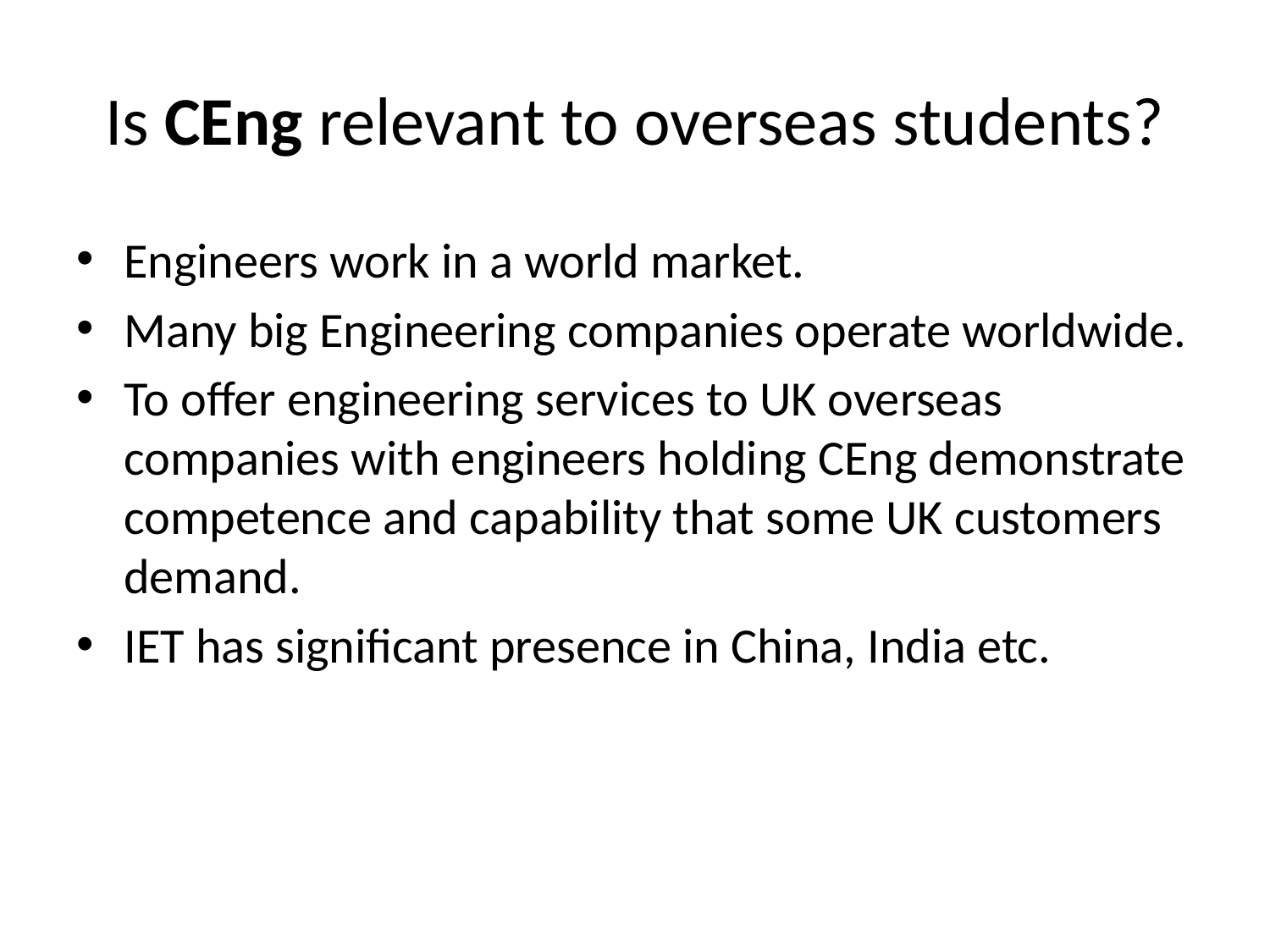

# Is CEng relevant to overseas students?
Engineers work in a world market.
Many big Engineering companies operate worldwide.
To offer engineering services to UK overseas companies with engineers holding CEng demonstrate competence and capability that some UK customers demand.
IET has significant presence in China, India etc.